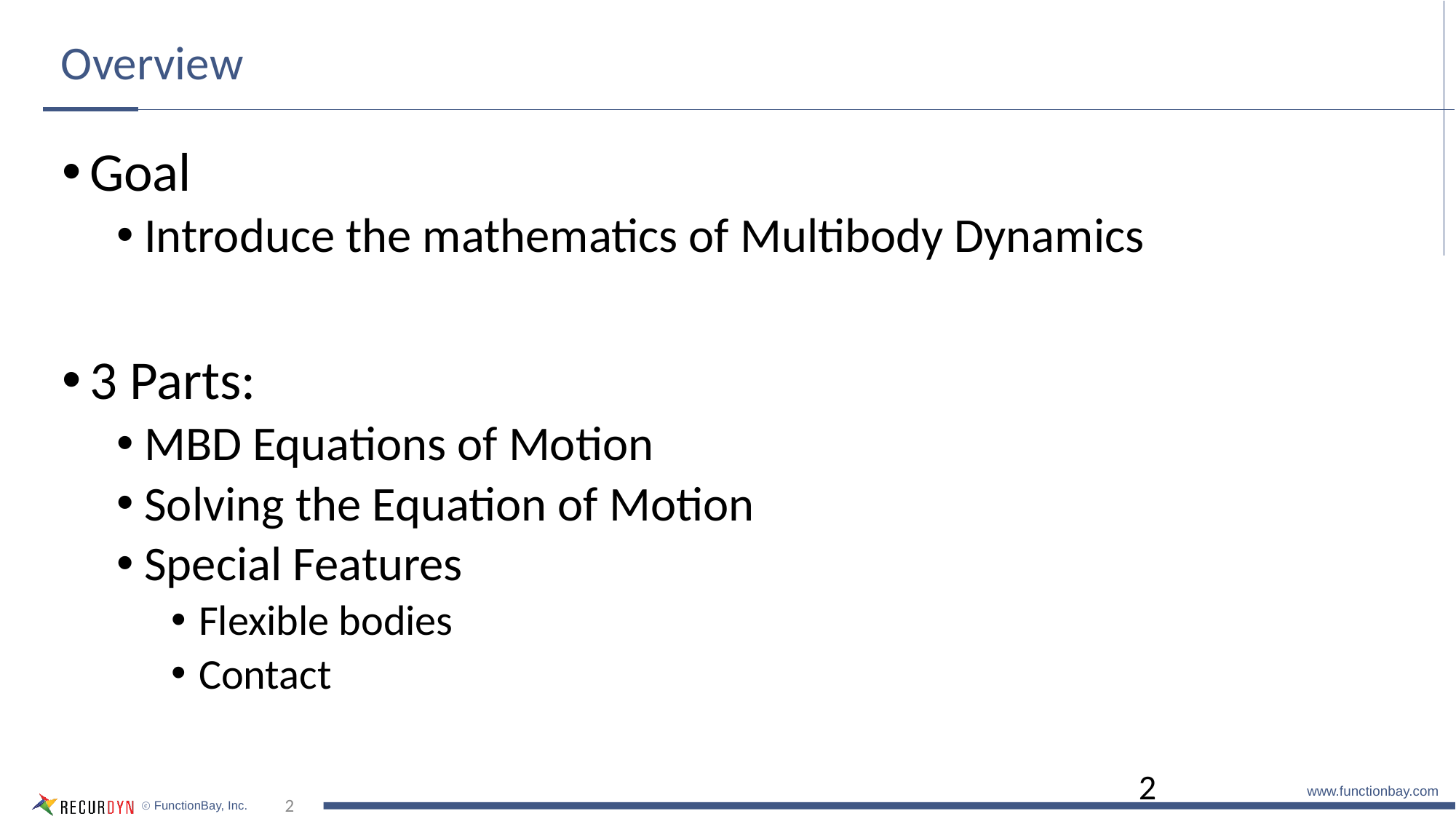

# Overview
Goal
Introduce the mathematics of Multibody Dynamics

3 Parts:
MBD Equations of Motion
Solving the Equation of Motion
Special Features
Flexible bodies
Contact

2